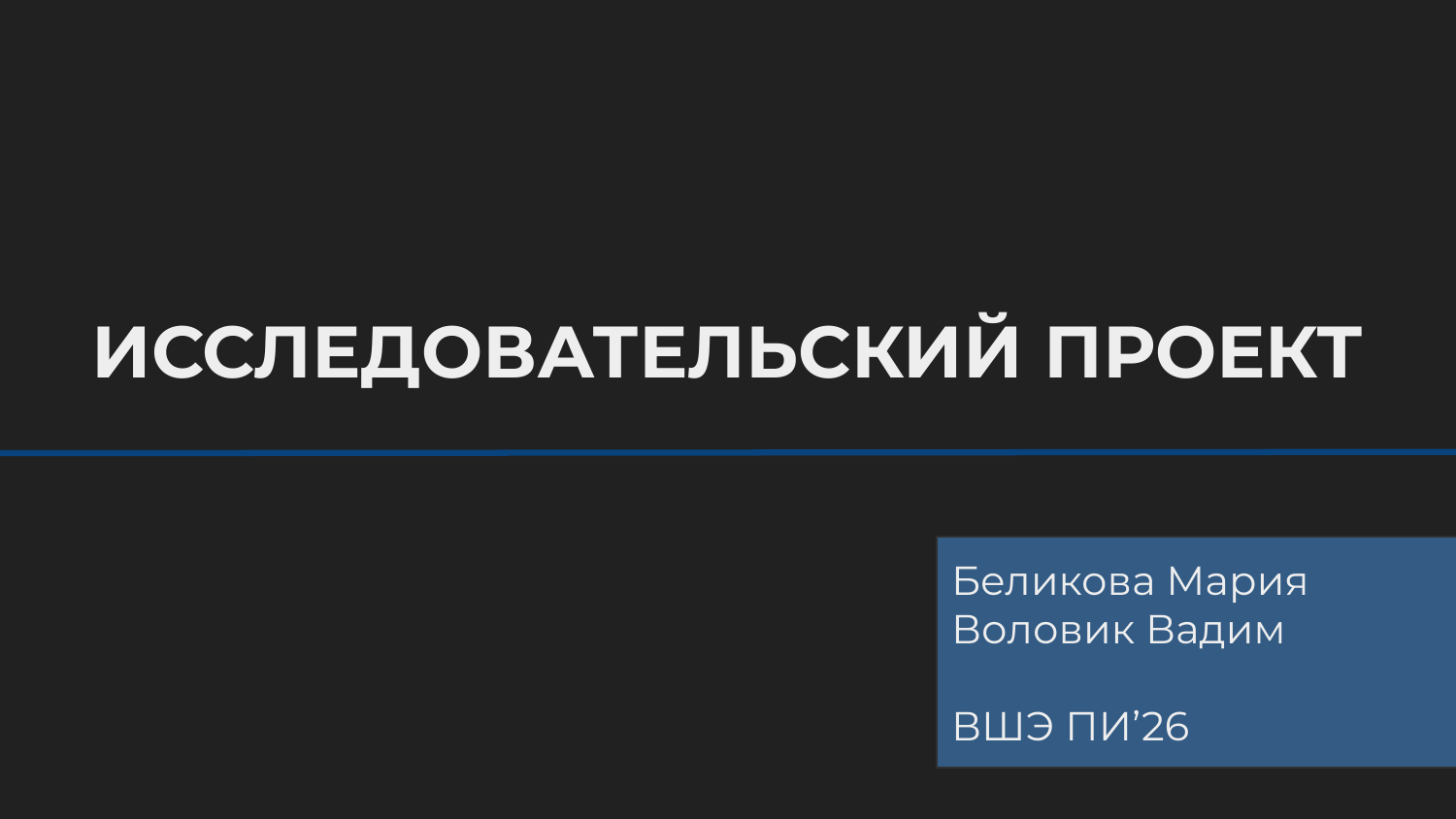

# ИССЛЕДОВАТЕЛЬСКИЙ ПРОЕКТ
Беликова Мария
Воловик Вадим

ВШЭ ПИ’26